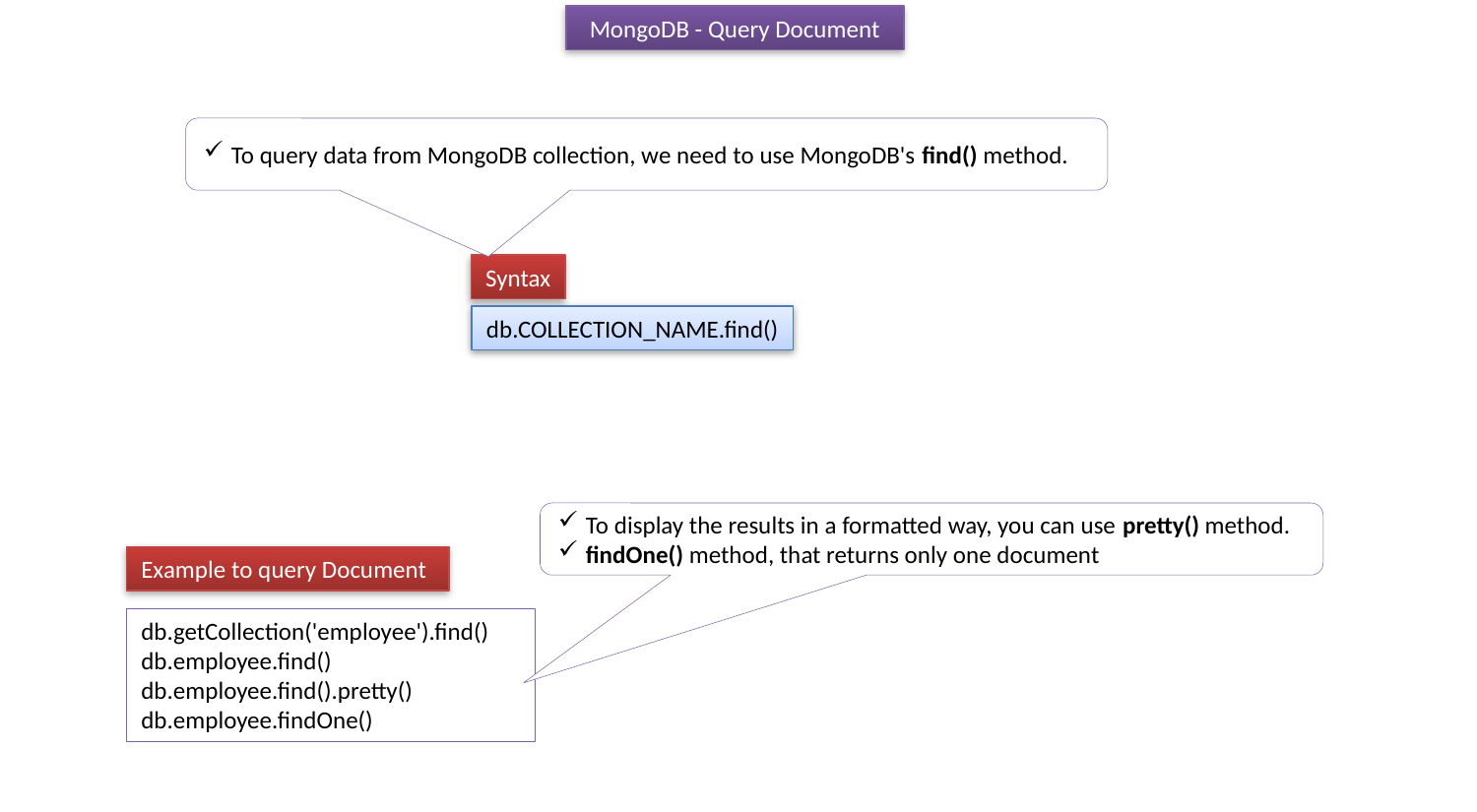

MongoDB - Query Document

To query data from MongoDB collection, we need to use MongoDB's find() method.
Syntax
db.COLLECTION_NAME.find()
To display the results in a formatted way, you can use pretty() method.
findOne() method, that returns only one document
Example to query Document
db.getCollection('employee').find()
db.employee.find()
db.employee.find().pretty()
db.employee.findOne()